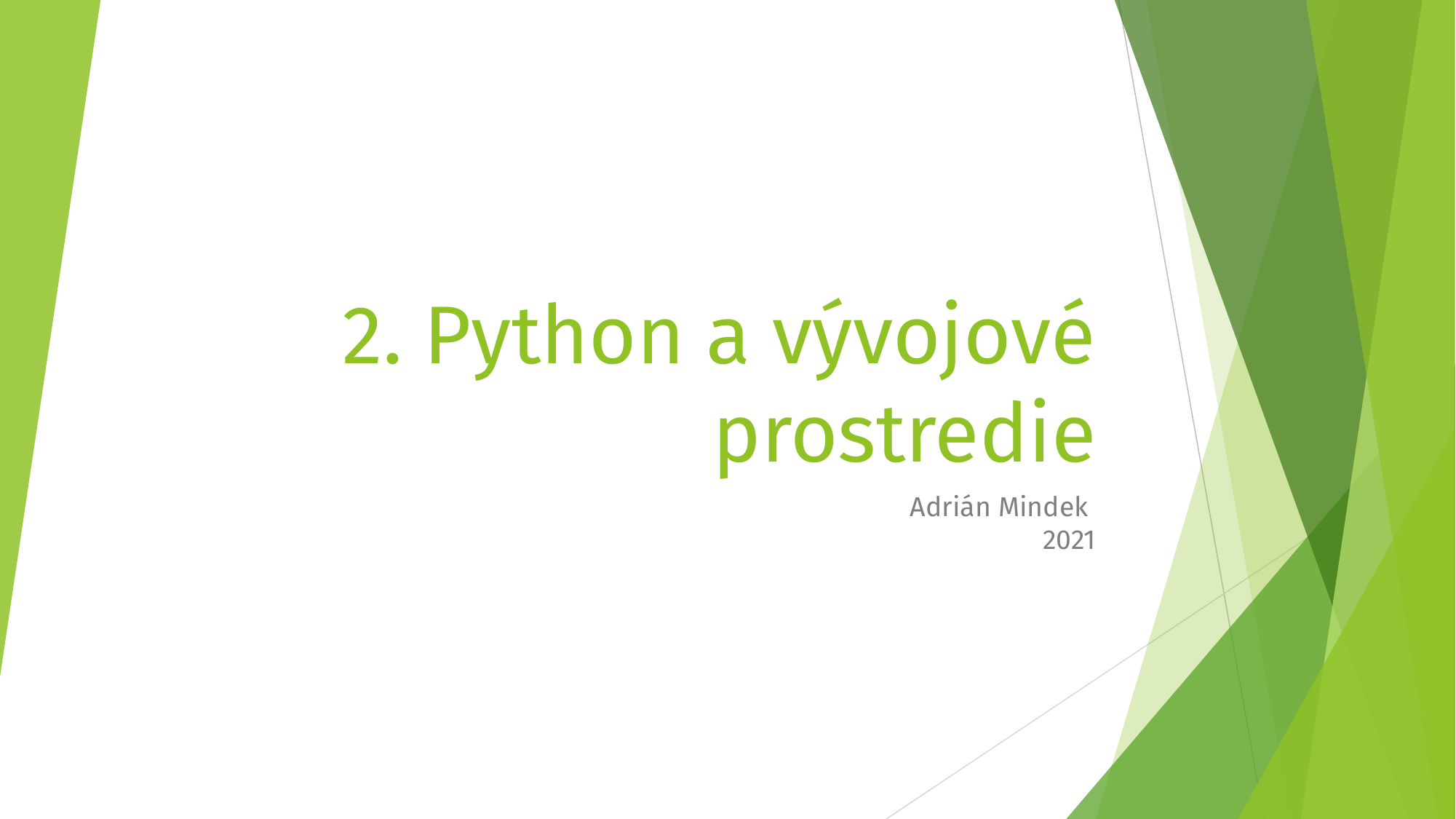

# 2. Python a vývojové prostredie
Adrián Mindek
2021